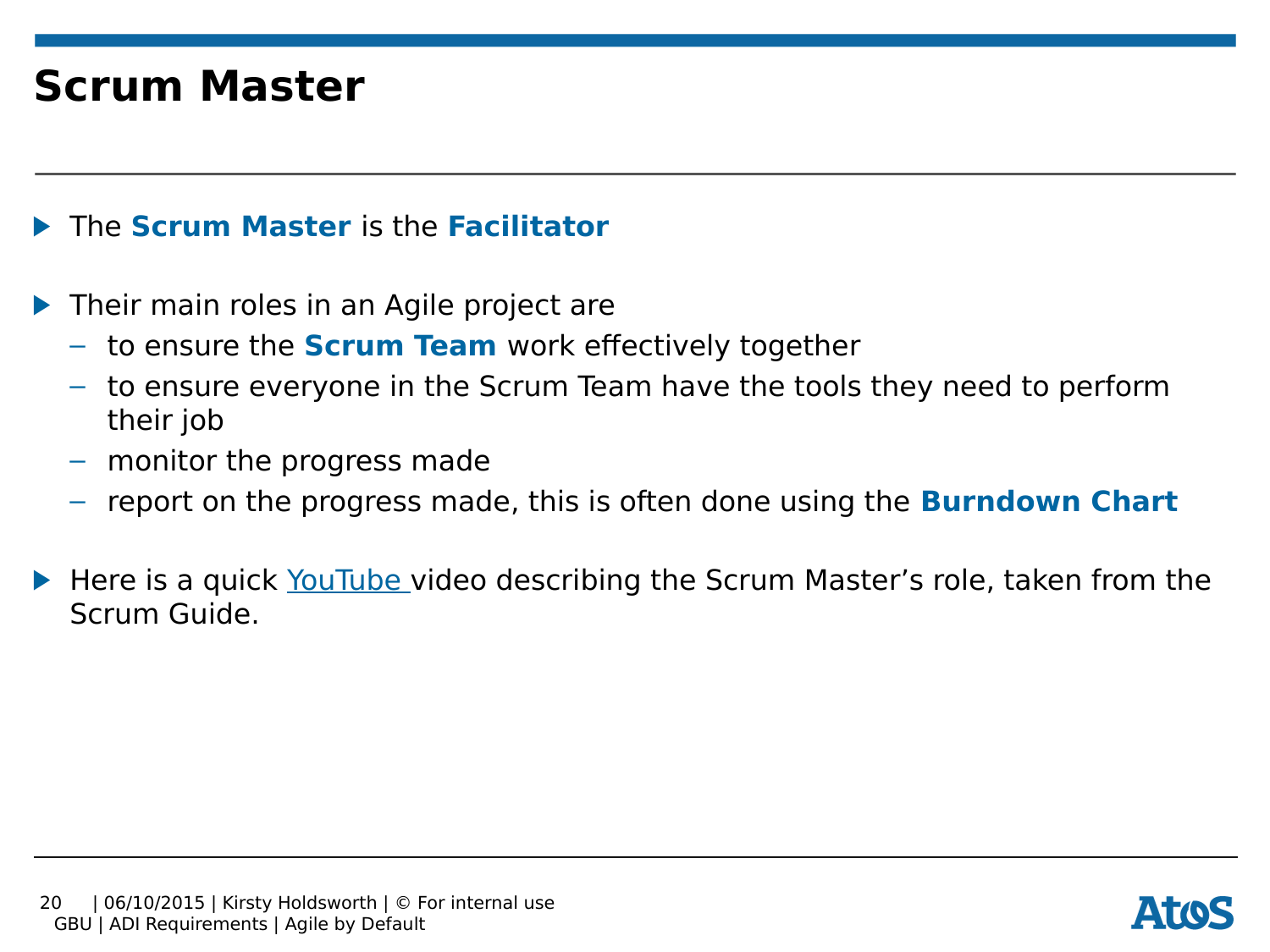

# Scrum Master
The Scrum Master is the Facilitator

Their main roles in an Agile project are
to ensure the Scrum Team work effectively together
to ensure everyone in the Scrum Team have the tools they need to perform their job
monitor the progress made
report on the progress made, this is often done using the Burndown Chart

Here is a quick YouTube video describing the Scrum Master’s role, taken from the Scrum Guide.
20